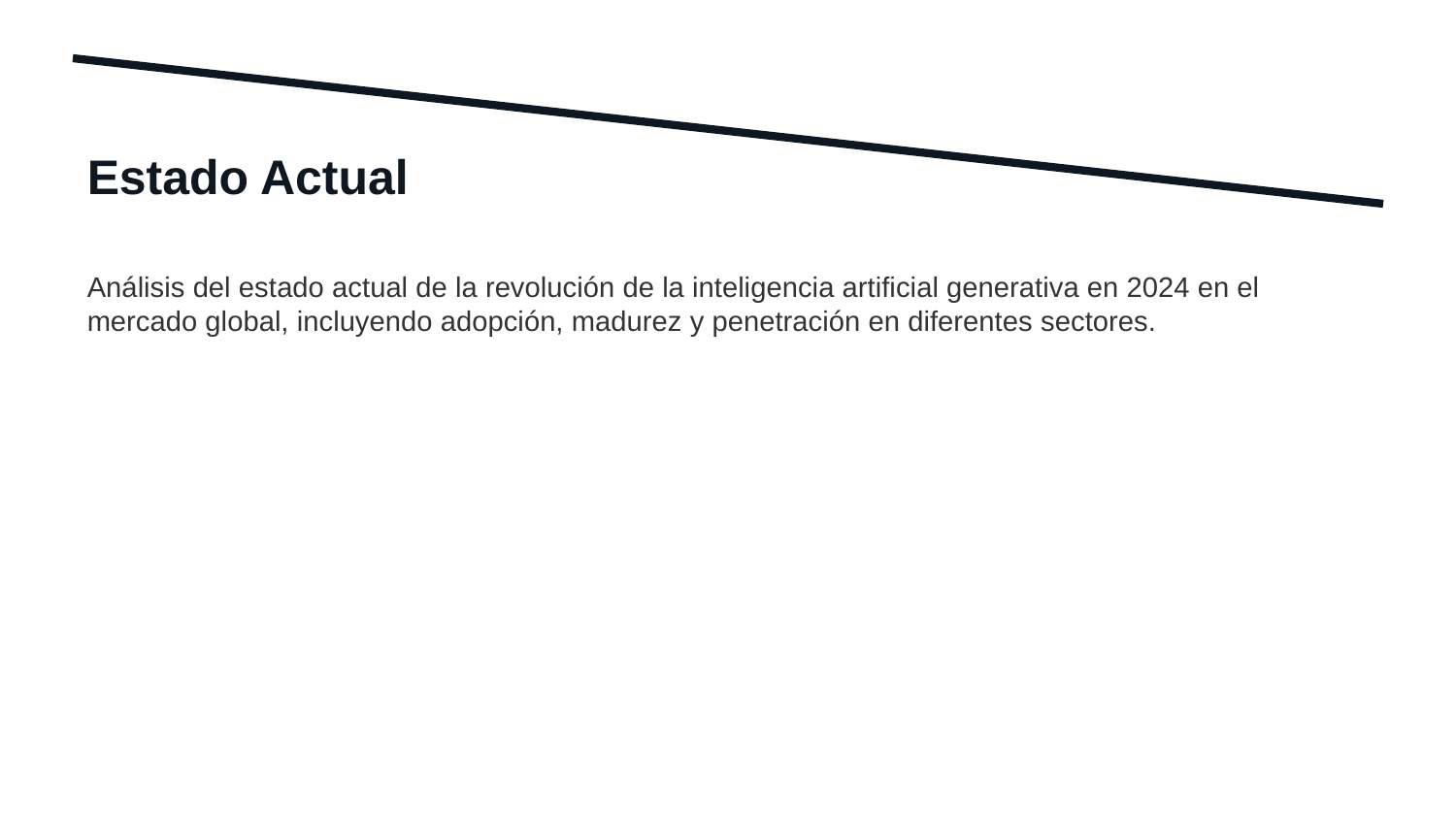

Estado Actual
Análisis del estado actual de la revolución de la inteligencia artificial generativa en 2024 en el mercado global, incluyendo adopción, madurez y penetración en diferentes sectores.
3